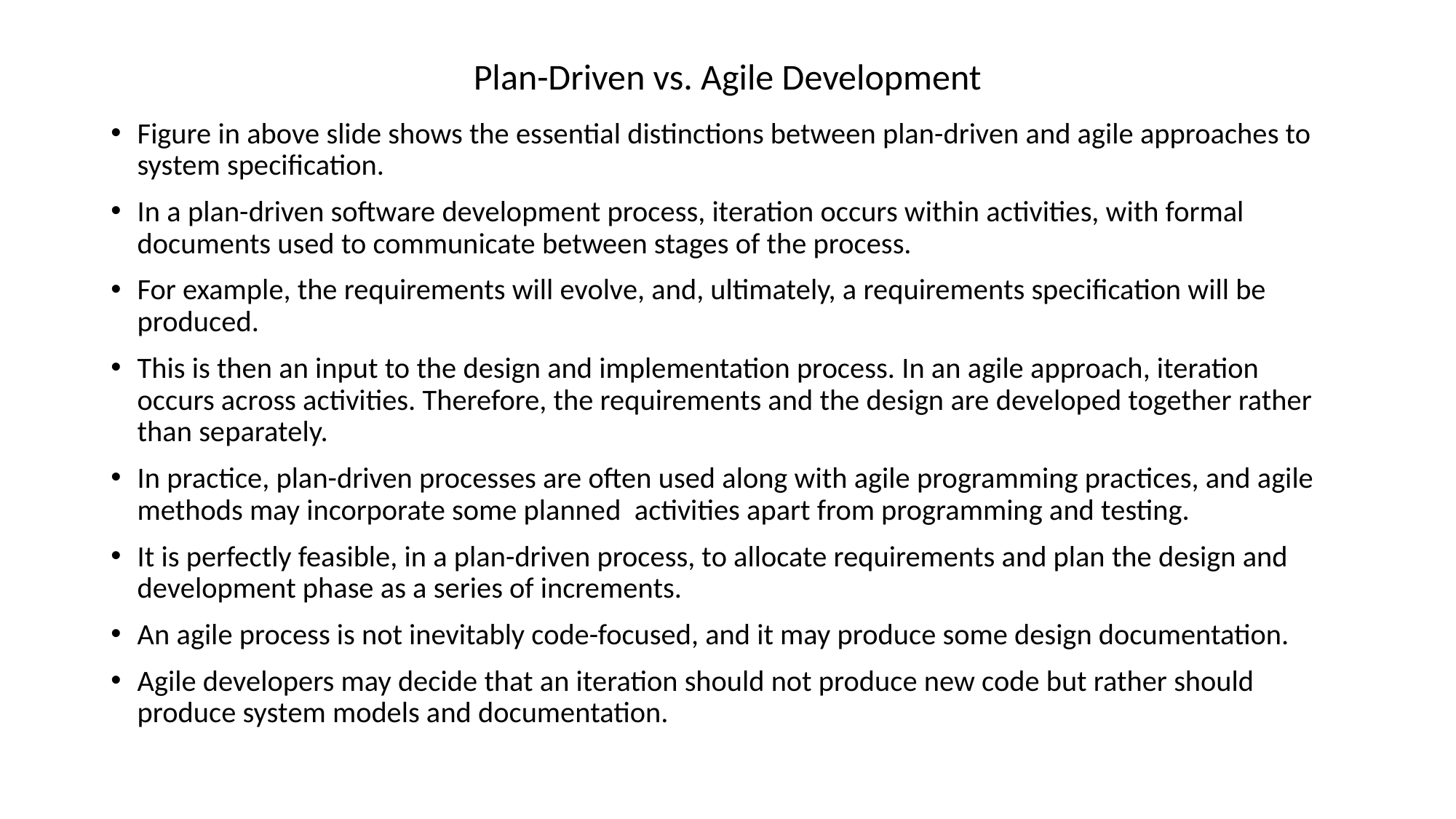

# Plan-Driven vs. Agile Development
Figure in above slide shows the essential distinctions between plan-driven and agile approaches to system specification.
In a plan-driven software development process, iteration occurs within activities, with formal documents used to communicate between stages of the process.
For example, the requirements will evolve, and, ultimately, a requirements specification will be produced.
This is then an input to the design and implementation process. In an agile approach, iteration occurs across activities. Therefore, the requirements and the design are developed together rather than separately.
In practice, plan-driven processes are often used along with agile programming practices, and agile methods may incorporate some planned  activities apart from programming and testing.
It is perfectly feasible, in a plan-driven process, to allocate requirements and plan the design and development phase as a series of increments.
An agile process is not inevitably code-focused, and it may produce some design documentation.
Agile developers may decide that an iteration should not produce new code but rather should produce system models and documentation.